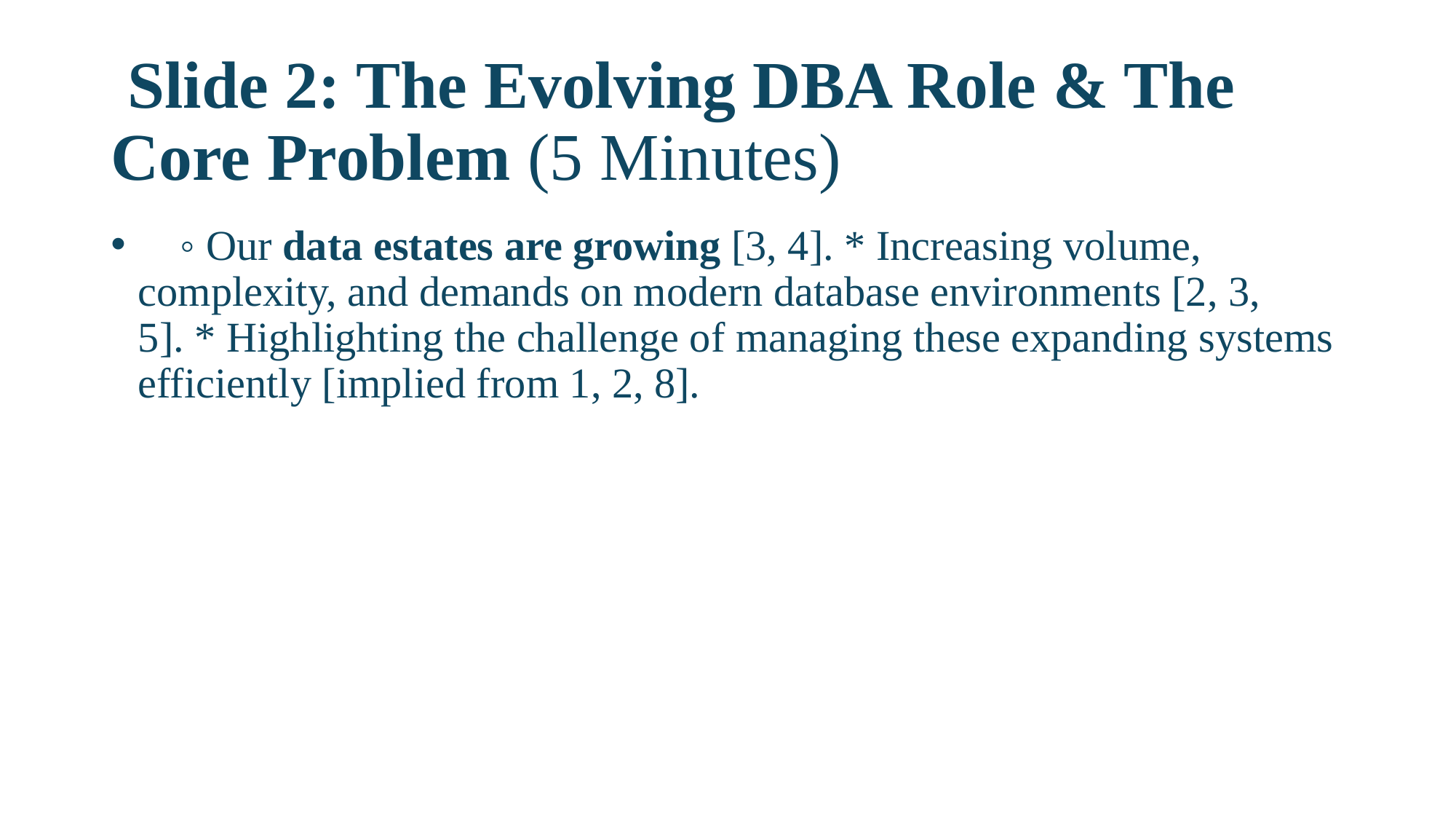

# Slide 2: The Evolving DBA Role & The Core Problem (5 Minutes)
    ◦ Our data estates are growing [3, 4]. * Increasing volume, complexity, and demands on modern database environments [2, 3, 5]. * Highlighting the challenge of managing these expanding systems efficiently [implied from 1, 2, 8].